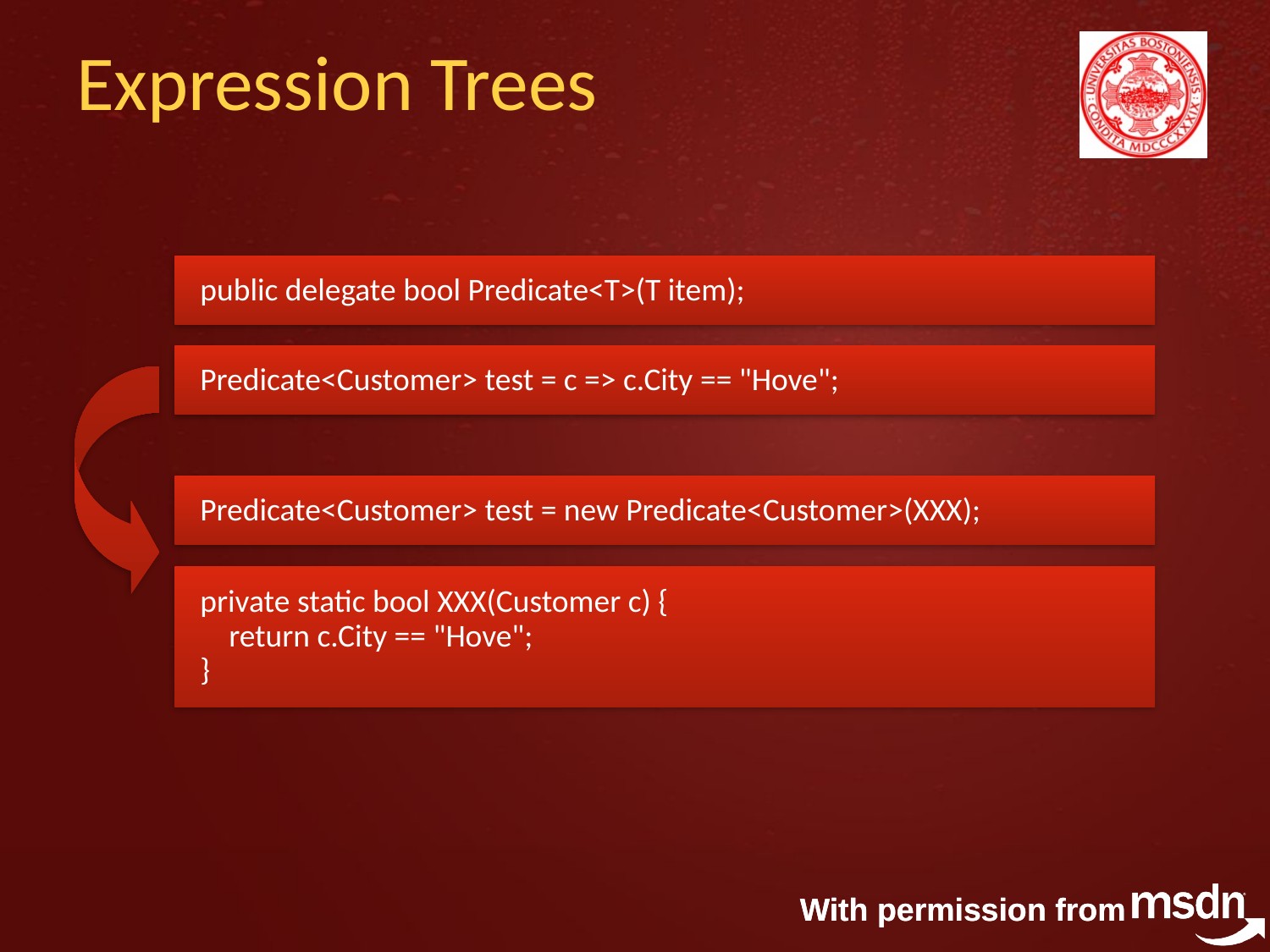

# Expression Trees
public delegate bool Predicate<T>(T item);
Predicate<Customer> test = c => c.City == "Hove";

Predicate<Customer> test = new Predicate<Customer>(XXX);
private static bool XXX(Customer c) {
    return c.City == "Hove";
}